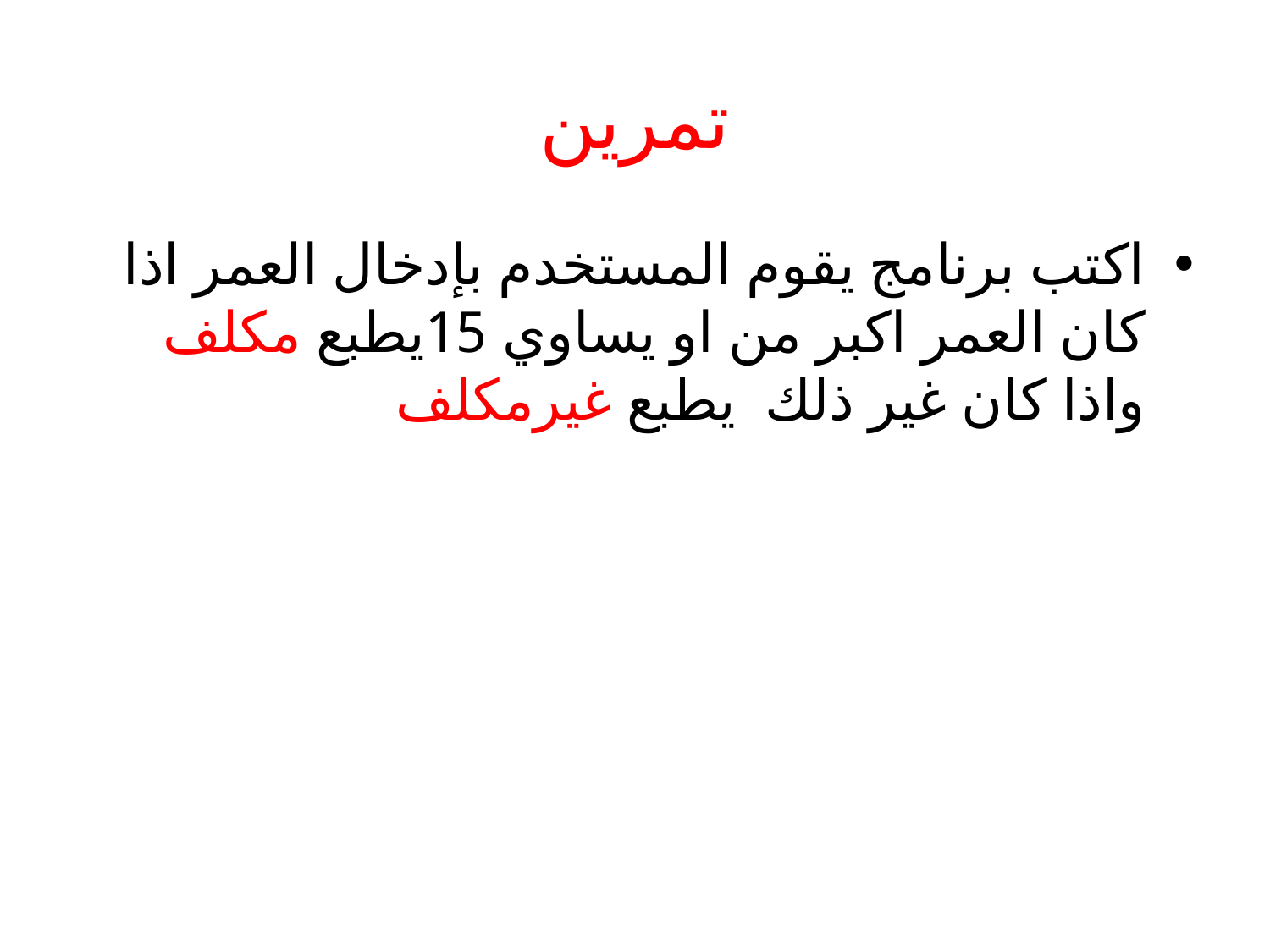

# تمرين
اكتب برنامج يقوم المستخدم بإدخال العمر اذا كان العمر اكبر من او يساوي 15يطبع مكلف واذا كان غير ذلك  يطبع غيرمكلف